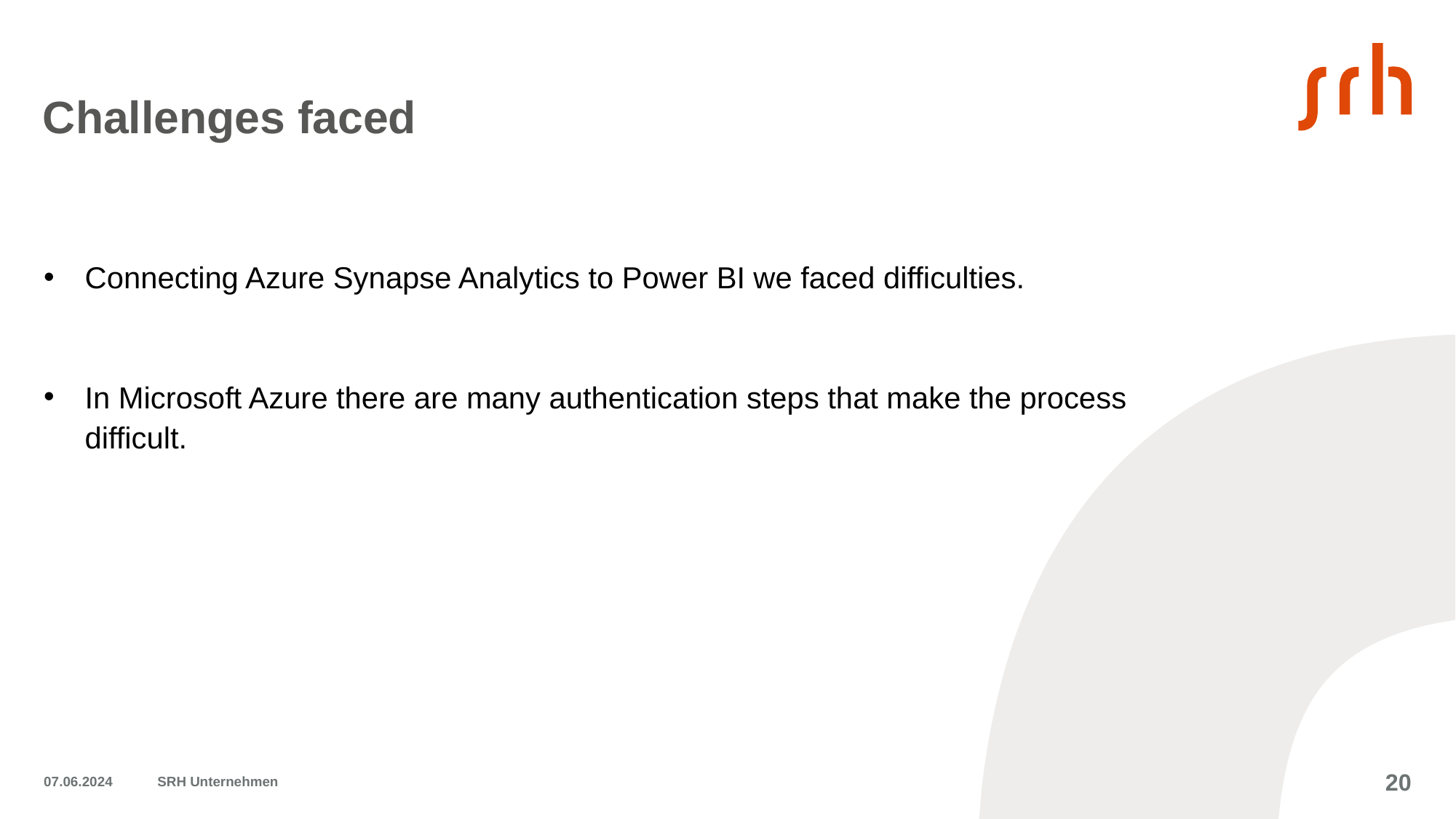

# Challenges faced
Connecting Azure Synapse Analytics to Power BI we faced difficulties.

In Microsoft Azure there are many authentication steps that make the process difficult.

07.06.2024
SRH Unternehmen
20